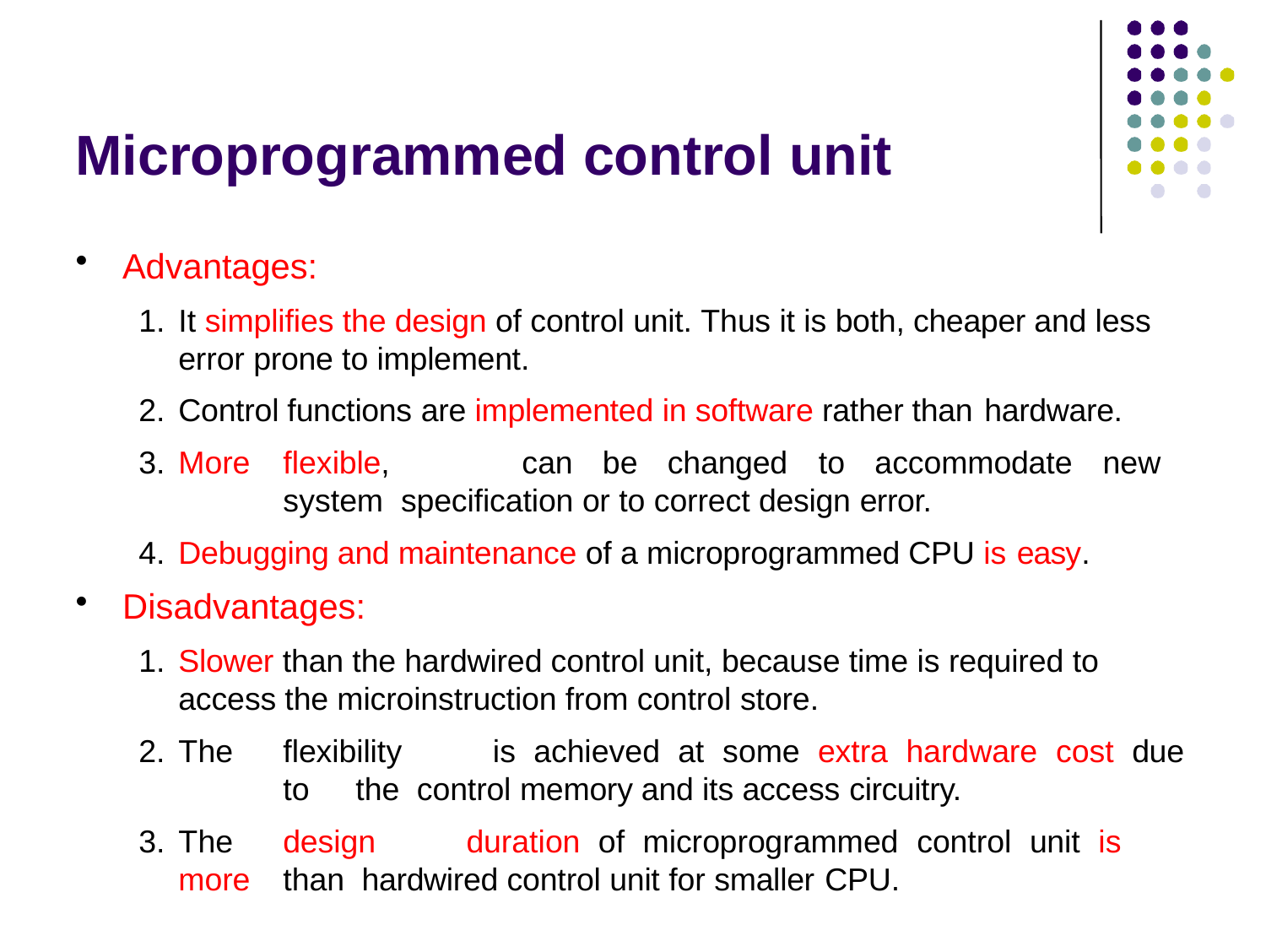

# Microprogrammed control unit
Advantages:
It simplifies the design of control unit. Thus it is both, cheaper and less  error prone to implement.
Control functions are implemented in software rather than hardware.
More	flexible,	can	be	changed	to	accommodate	new	system  specification or to correct design error.
Debugging and maintenance of a microprogrammed CPU is easy.
Disadvantages:
Slower than the hardwired control unit, because time is required to  access the microinstruction from control store.
The	flexibility	is	achieved	at	some	extra	hardware	cost	due	to	the  control memory and its access circuitry.
The	design	duration	of	microprogrammed	control	unit	is	more	than  hardwired control unit for smaller CPU.